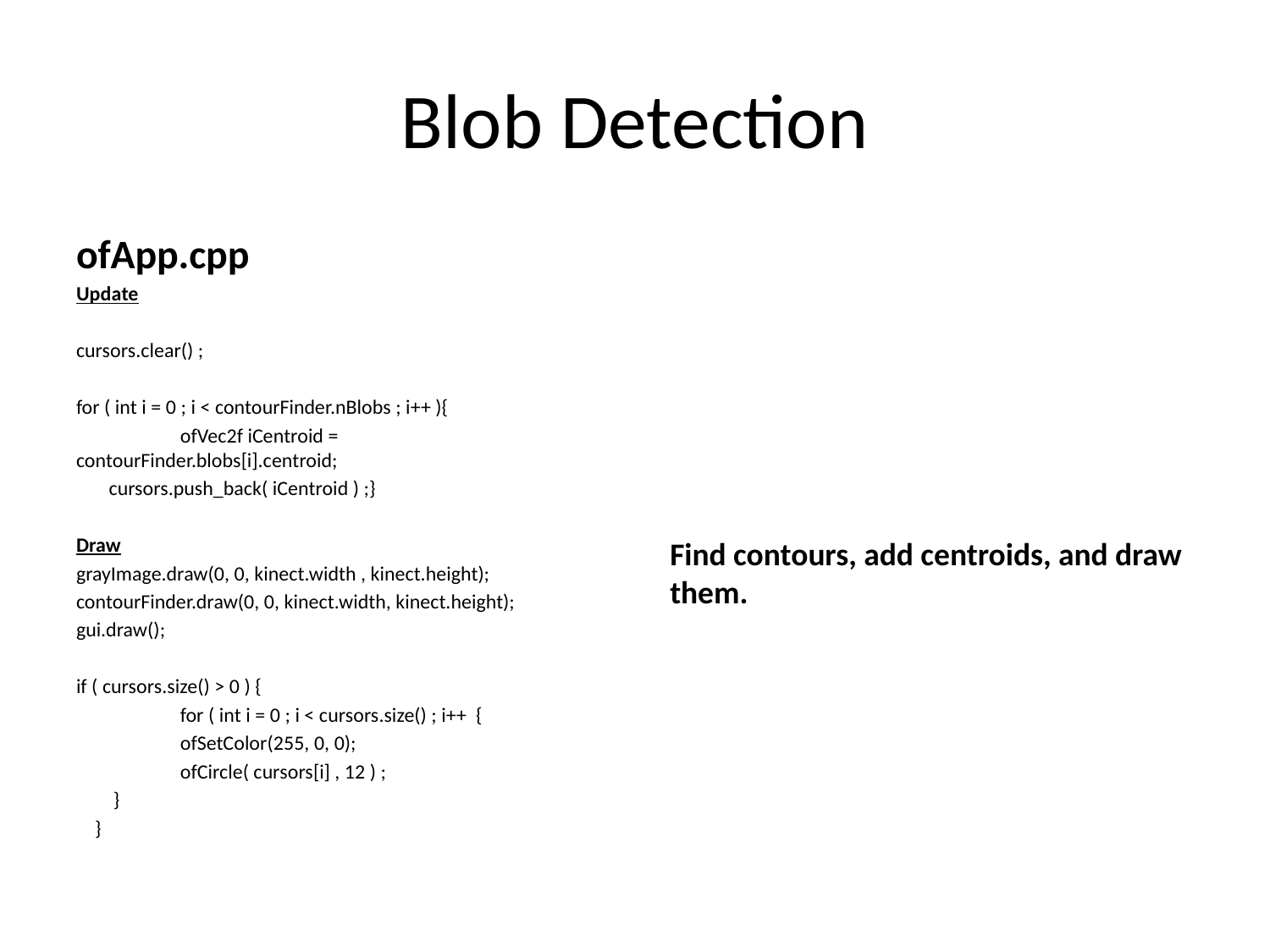

# Blob Detection
ofApp.cpp
Update

cursors.clear() ;

for ( int i = 0 ; i < contourFinder.nBlobs ; i++ ){
	ofVec2f iCentroid = 	contourFinder.blobs[i].centroid;
       cursors.push_back( iCentroid ) ;}

Draw
grayImage.draw(0, 0, kinect.width , kinect.height);
contourFinder.draw(0, 0, kinect.width, kinect.height);
gui.draw();

if ( cursors.size() > 0 ) {
	for ( int i = 0 ; i < cursors.size() ; i++  {
	ofSetColor(255, 0, 0);
	ofCircle( cursors[i] , 12 ) ;
        }
    }
Find contours, add centroids, and draw them.